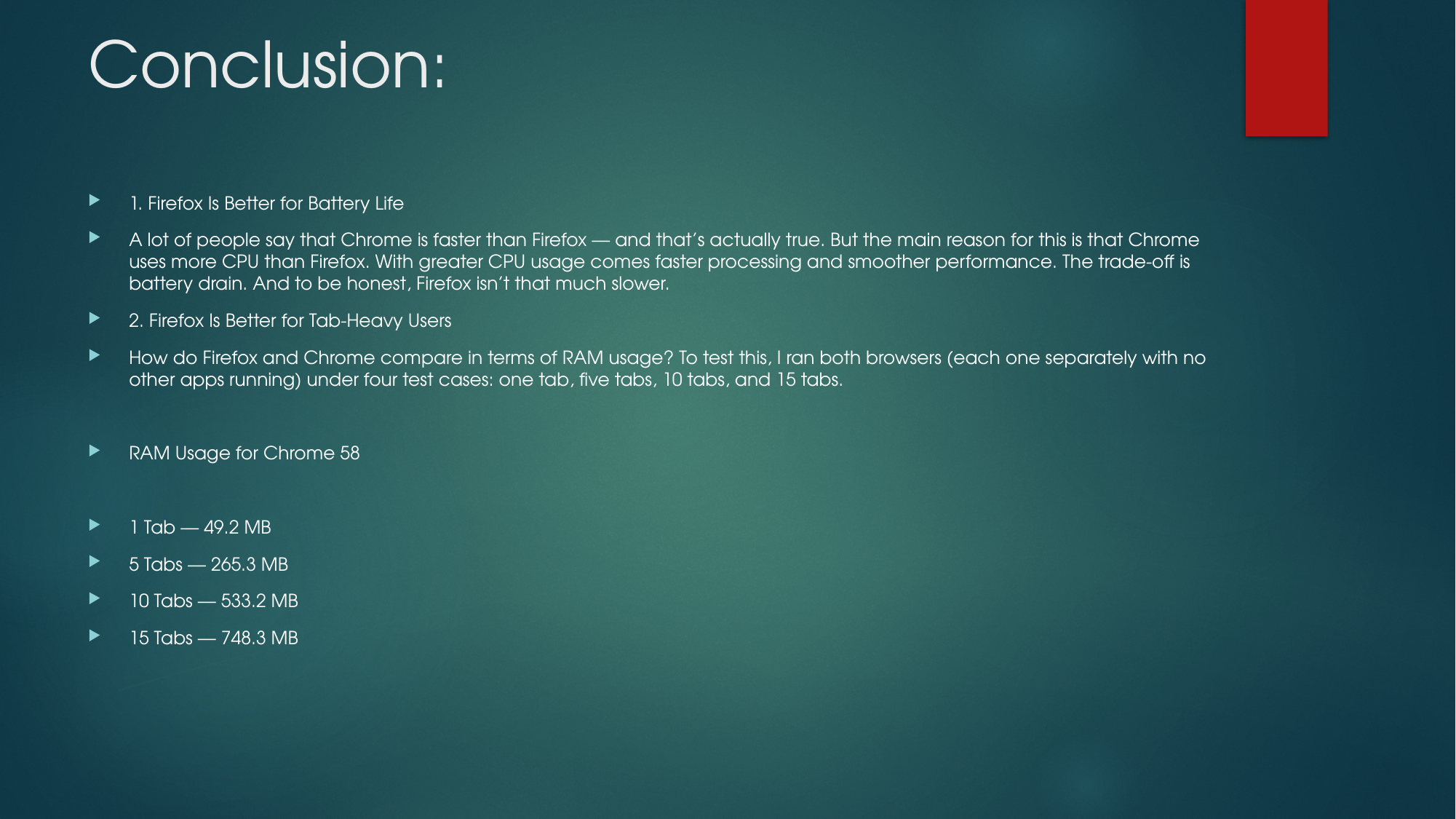

# Conclusion:
1. Firefox Is Better for Battery Life
A lot of people say that Chrome is faster than Firefox — and that’s actually true. But the main reason for this is that Chrome uses more CPU than Firefox. With greater CPU usage comes faster processing and smoother performance. The trade-off is battery drain. And to be honest, Firefox isn’t that much slower.
2. Firefox Is Better for Tab-Heavy Users
How do Firefox and Chrome compare in terms of RAM usage? To test this, I ran both browsers (each one separately with no other apps running) under four test cases: one tab, five tabs, 10 tabs, and 15 tabs.

RAM Usage for Chrome 58

1 Tab — 49.2 MB
5 Tabs — 265.3 MB
10 Tabs — 533.2 MB
15 Tabs — 748.3 MB